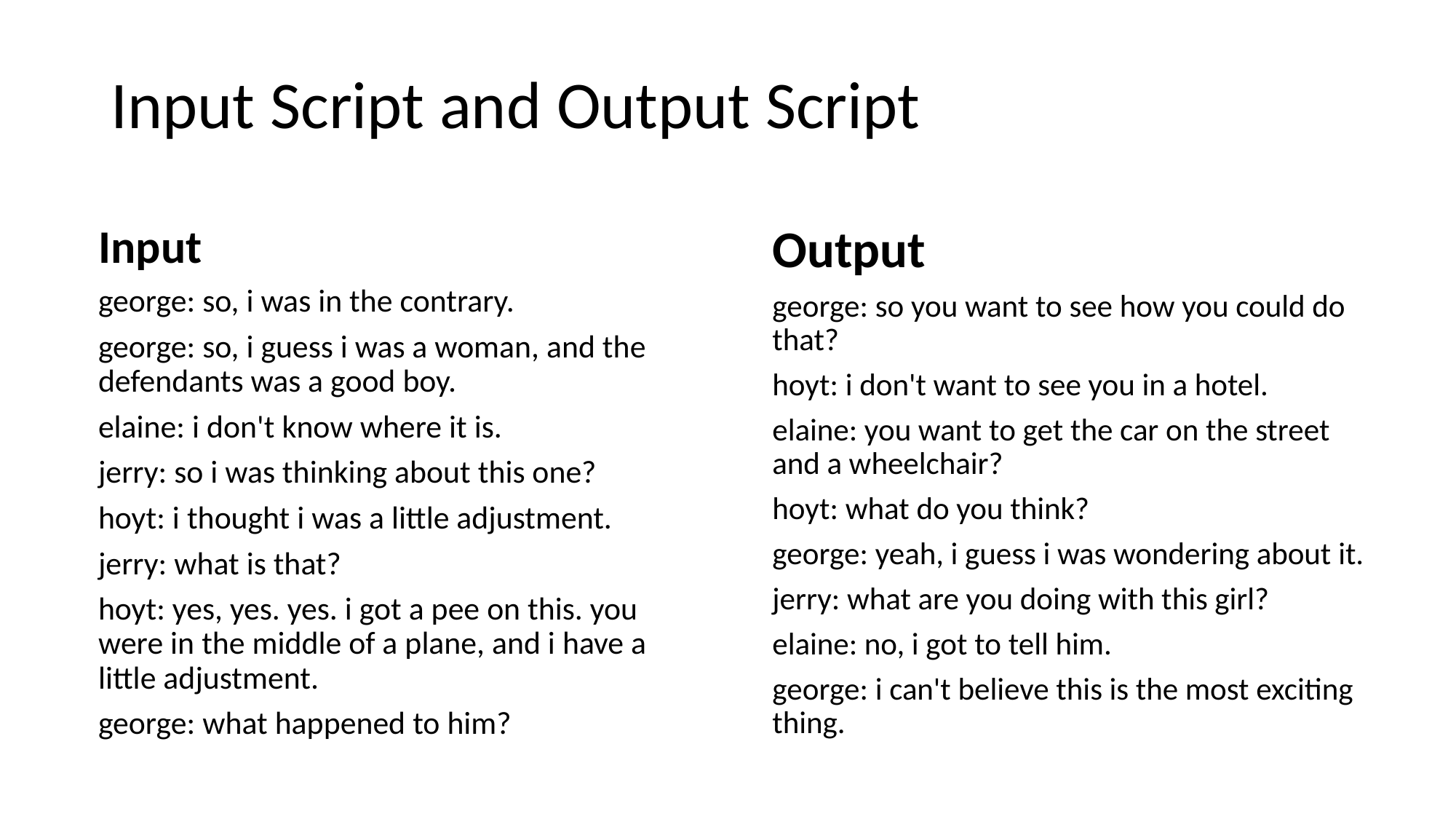

# Input Script and Output Script
Input
george: so, i was in the contrary.
george: so, i guess i was a woman, and the defendants was a good boy.
elaine: i don't know where it is.
jerry: so i was thinking about this one?
hoyt: i thought i was a little adjustment.
jerry: what is that?
hoyt: yes, yes. yes. i got a pee on this. you were in the middle of a plane, and i have a little adjustment.
george: what happened to him?

Output
george: so you want to see how you could do that?
hoyt: i don't want to see you in a hotel.
elaine: you want to get the car on the street and a wheelchair?
hoyt: what do you think?
george: yeah, i guess i was wondering about it.
jerry: what are you doing with this girl?
elaine: no, i got to tell him.
george: i can't believe this is the most exciting thing.